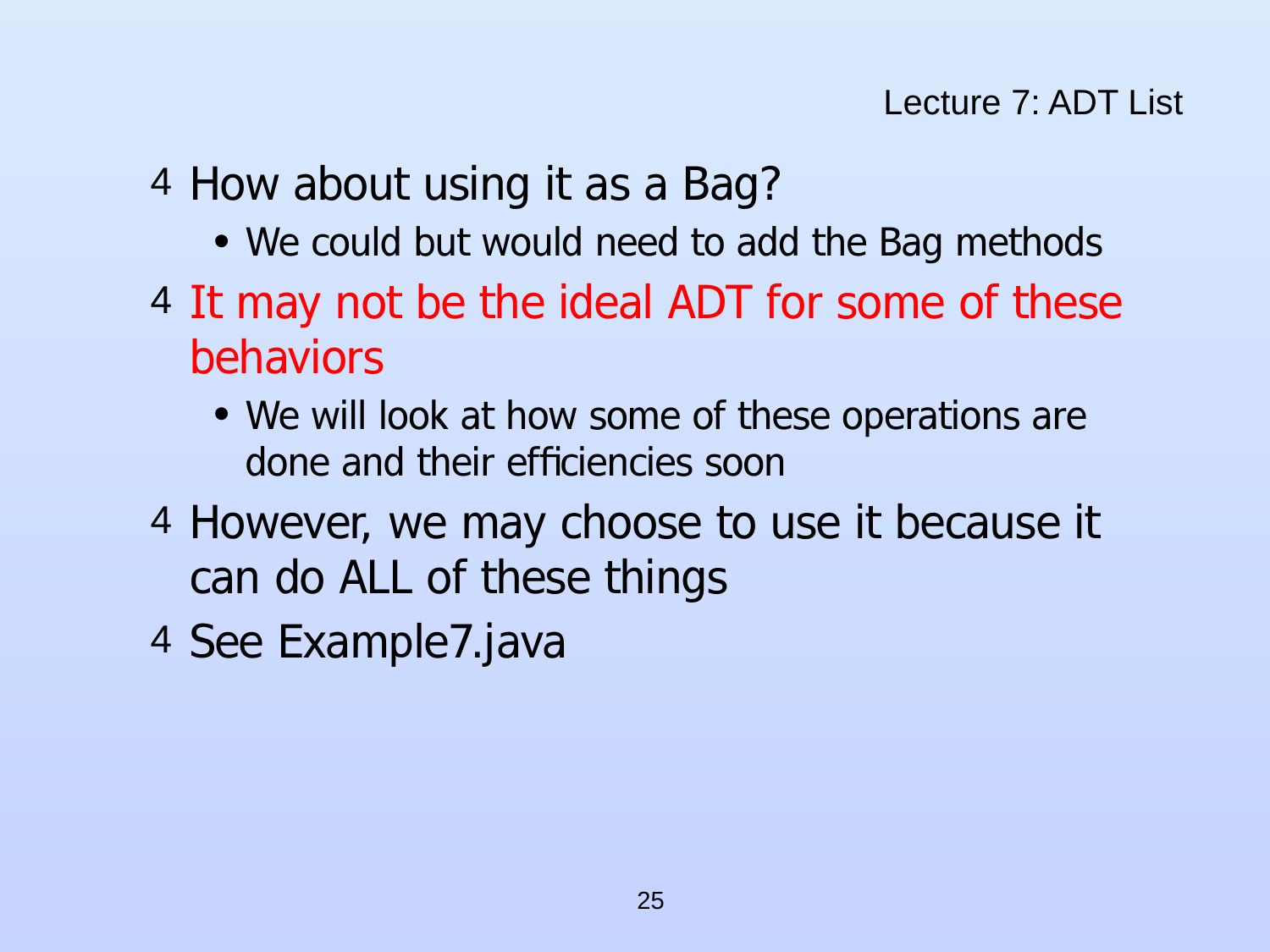

# Lecture 7: ADT List
How about using it as a Bag?
We could but would need to add the Bag methods
It may not be the ideal ADT for some of these behaviors
We will look at how some of these operations are done and their efficiencies soon
However, we may choose to use it because it can do ALL of these things
See Example7.java
25